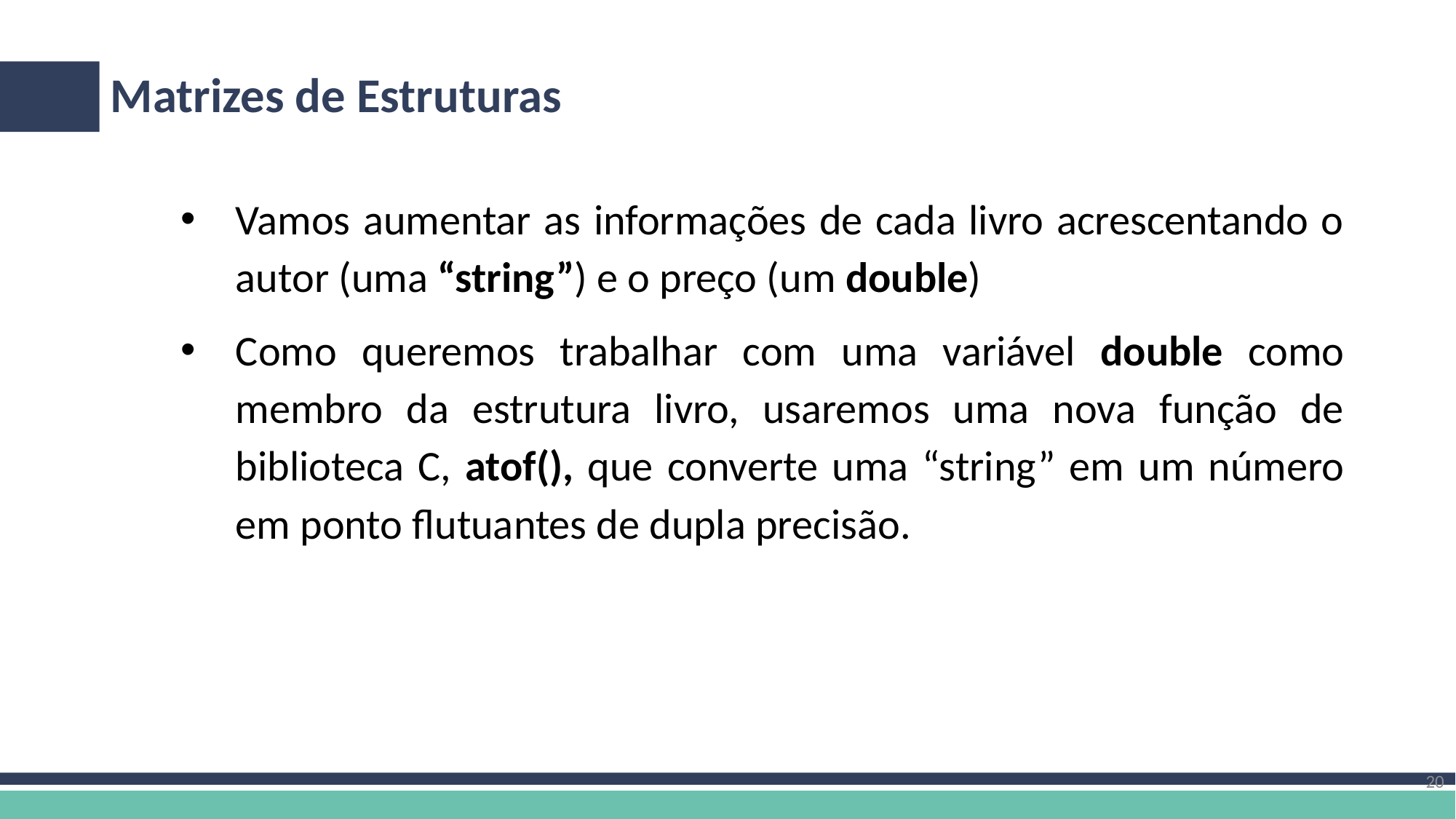

# Matrizes de Estruturas
Vamos aumentar as informações de cada livro acrescentando o autor (uma “string”) e o preço (um double)
Como queremos trabalhar com uma variável double como membro da estrutura livro, usaremos uma nova função de biblioteca C, atof(), que converte uma “string” em um número em ponto flutuantes de dupla precisão.
20